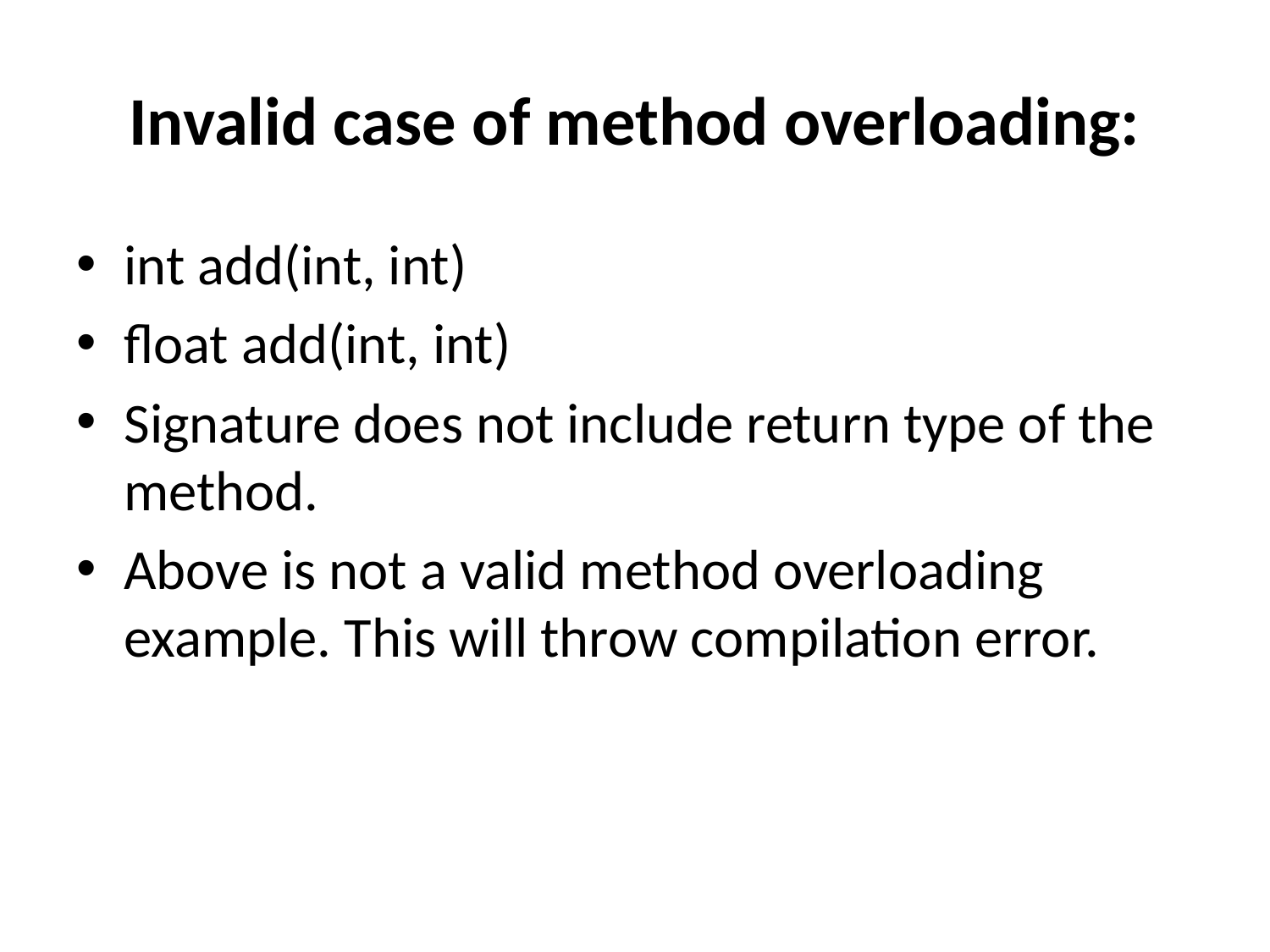

# Invalid case of method overloading:
int add(int, int)
float add(int, int)
Signature does not include return type of the method.
Above is not a valid method overloading example. This will throw compilation error.